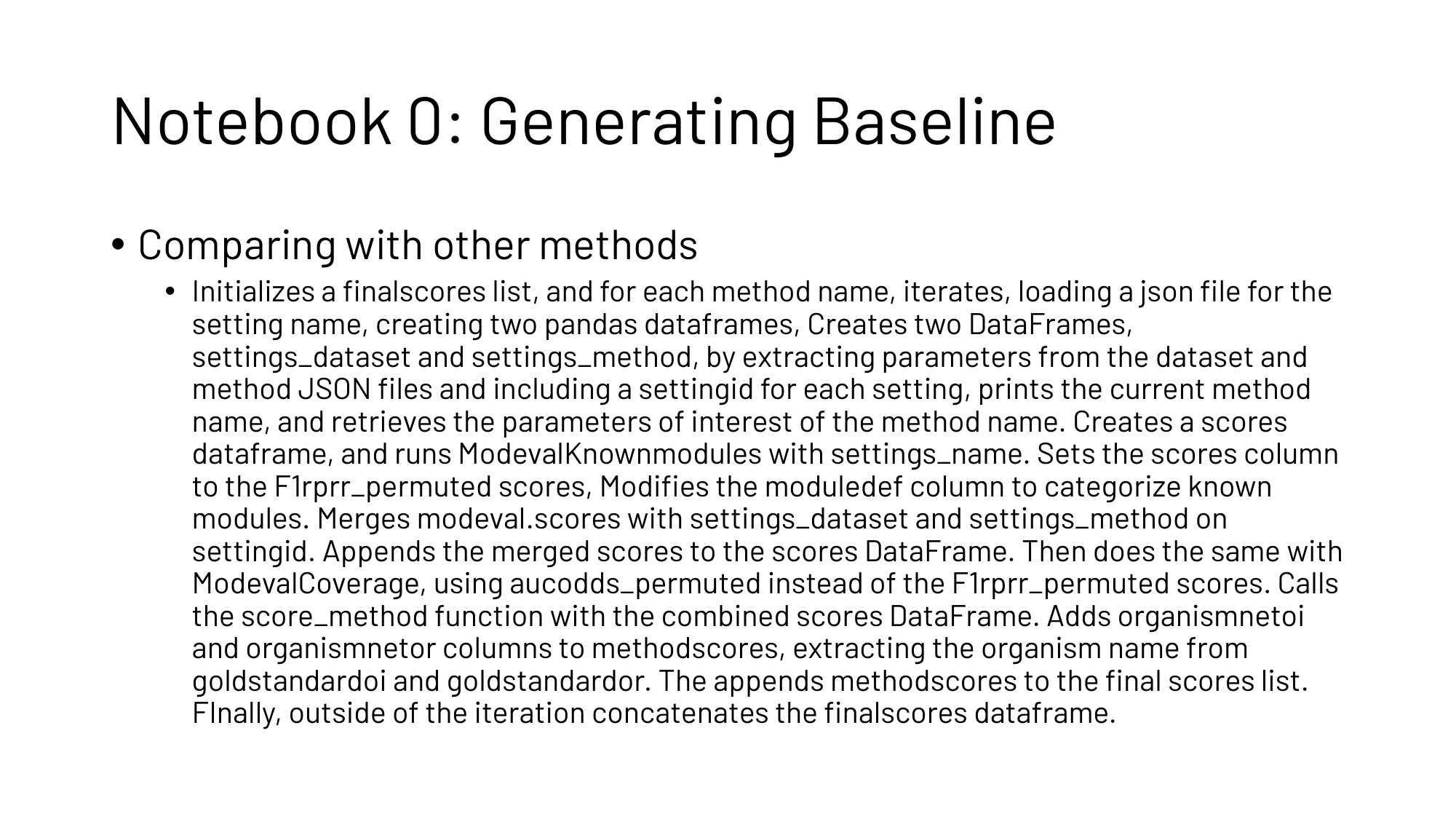

# Notebook 0: Generating Baseline
Comparing with other methods
Initializes a finalscores list, and for each method name, iterates, loading a json file for the setting name, creating two pandas dataframes, Creates two DataFrames, settings_dataset and settings_method, by extracting parameters from the dataset and method JSON files and including a settingid for each setting, prints the current method name, and retrieves the parameters of interest of the method name. Creates a scores dataframe, and runs ModevalKnownmodules with settings_name. Sets the scores column to the F1rprr_permuted scores, Modifies the moduledef column to categorize known modules. Merges modeval.scores with settings_dataset and settings_method on settingid. Appends the merged scores to the scores DataFrame. Then does the same with ModevalCoverage, using aucodds_permuted instead of the F1rprr_permuted scores. Calls the score_method function with the combined scores DataFrame. Adds organismnetoi and organismnetor columns to methodscores, extracting the organism name from goldstandardoi and goldstandardor. The appends methodscores to the final scores list. FInally, outside of the iteration concatenates the finalscores dataframe.